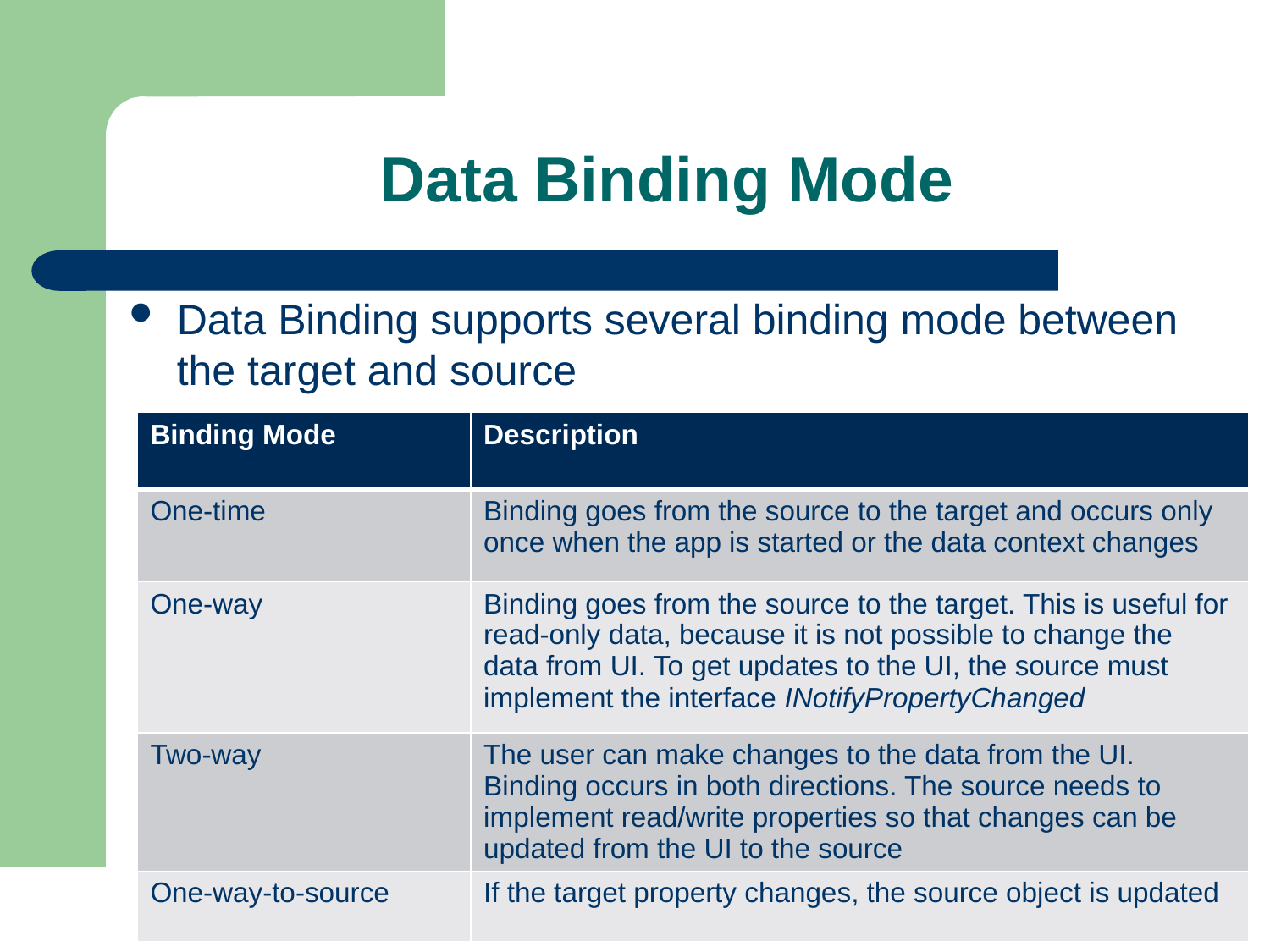

# Data Binding Mode
Data Binding supports several binding mode between the target and source
| Binding Mode | Description |
| --- | --- |
| One-time | Binding goes from the source to the target and occurs only once when the app is started or the data context changes |
| One-way | Binding goes from the source to the target. This is useful for read-only data, because it is not possible to change the data from UI. To get updates to the UI, the source must implement the interface INotifyPropertyChanged |
| Two-way | The user can make changes to the data from the UI. Binding occurs in both directions. The source needs to implement read/write properties so that changes can be updated from the UI to the source |
| One-way-to-source | If the target property changes, the source object is updated |